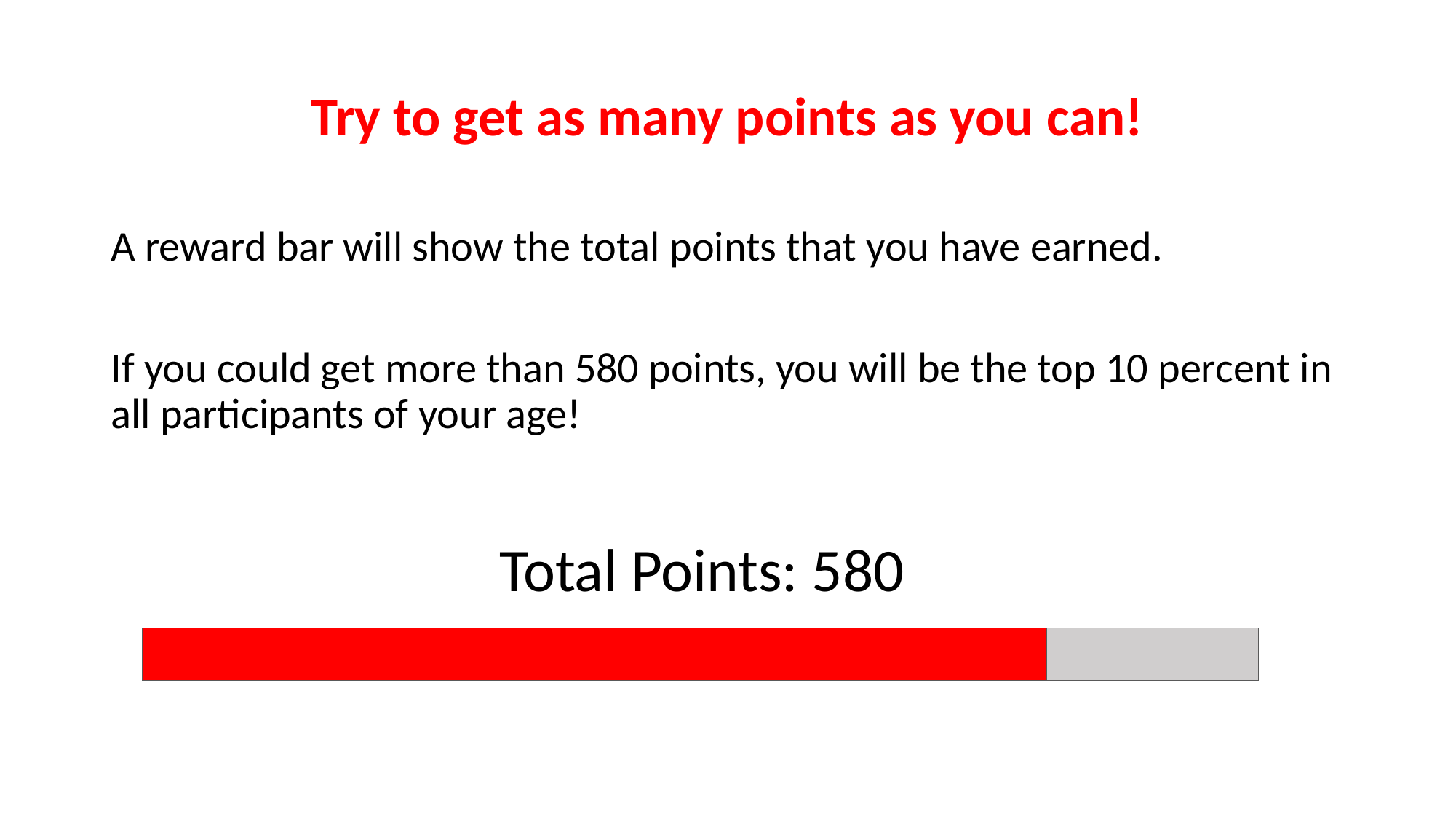

Try to get as many points as you can!

A reward bar will show the total points that you have earned.

If you could get more than 580 points, you will be the top 10 percent in all participants of your age!
Total Points: 580